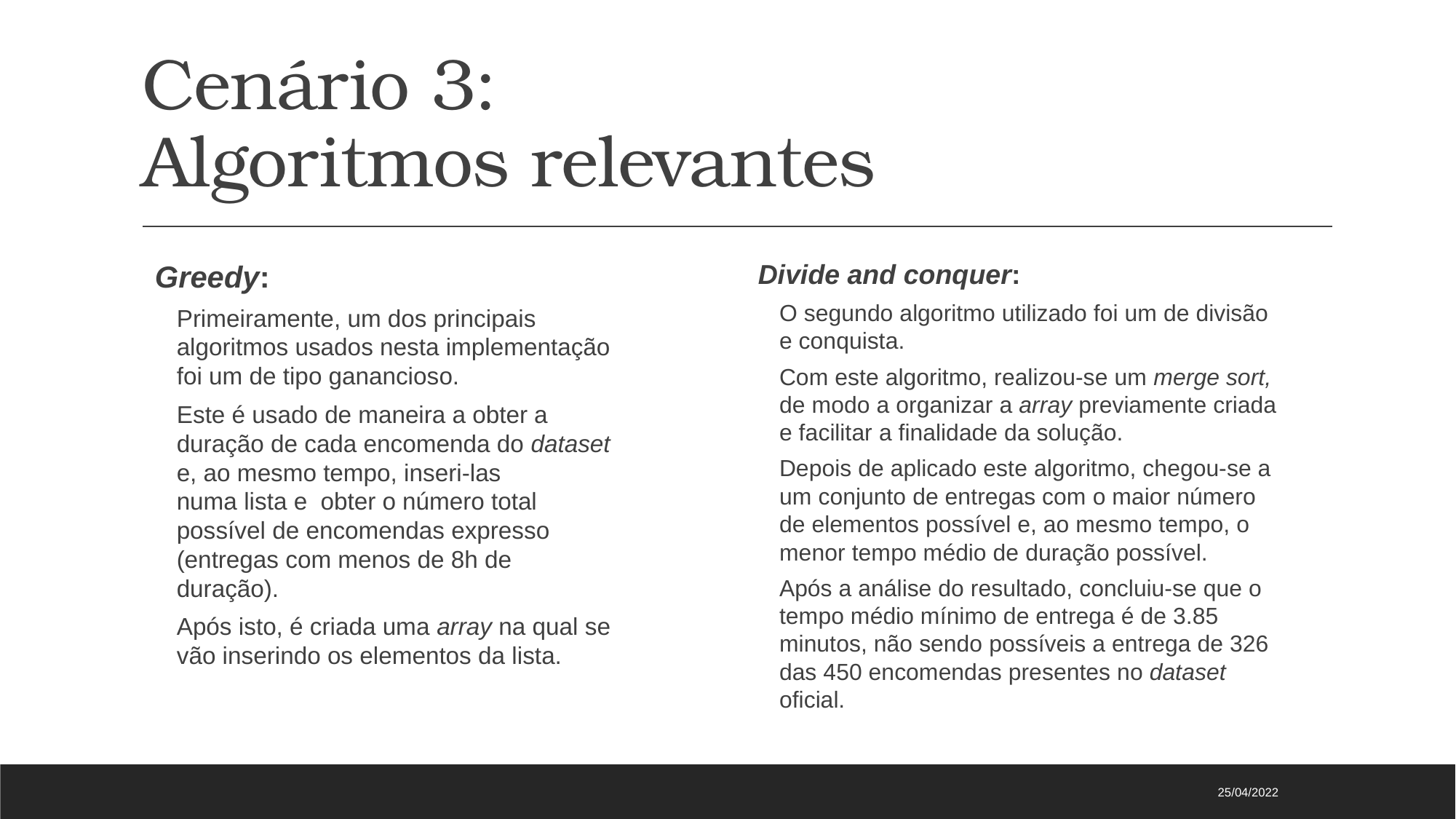

# Cenário 3: Algoritmos relevantes
Divide and conquer:
O segundo algoritmo utilizado foi um de divisão e conquista.
Com este algoritmo, realizou-se um merge sort, de modo a organizar a array previamente criada e facilitar a finalidade da solução.
Depois de aplicado este algoritmo, chegou-se a um conjunto de entregas com o maior número de elementos possível e, ao mesmo tempo, o menor tempo médio de duração possível.
Após a análise do resultado, concluiu-se que o tempo médio mínimo de entrega é de 3.85 minutos, não sendo possíveis a entrega de 326 das 450 encomendas presentes no dataset oficial.

Greedy:
Primeiramente, um dos principais algoritmos usados nesta implementação foi um de tipo ganancioso.
Este é usado de maneira a obter a duração de cada encomenda do dataset e, ao mesmo tempo, inseri-las 	numa lista e  obter o número total possível de encomendas expresso (entregas com menos de 8h de 	duração).
Após isto, é criada uma array na qual se vão inserindo os elementos da lista.

25/04/2022